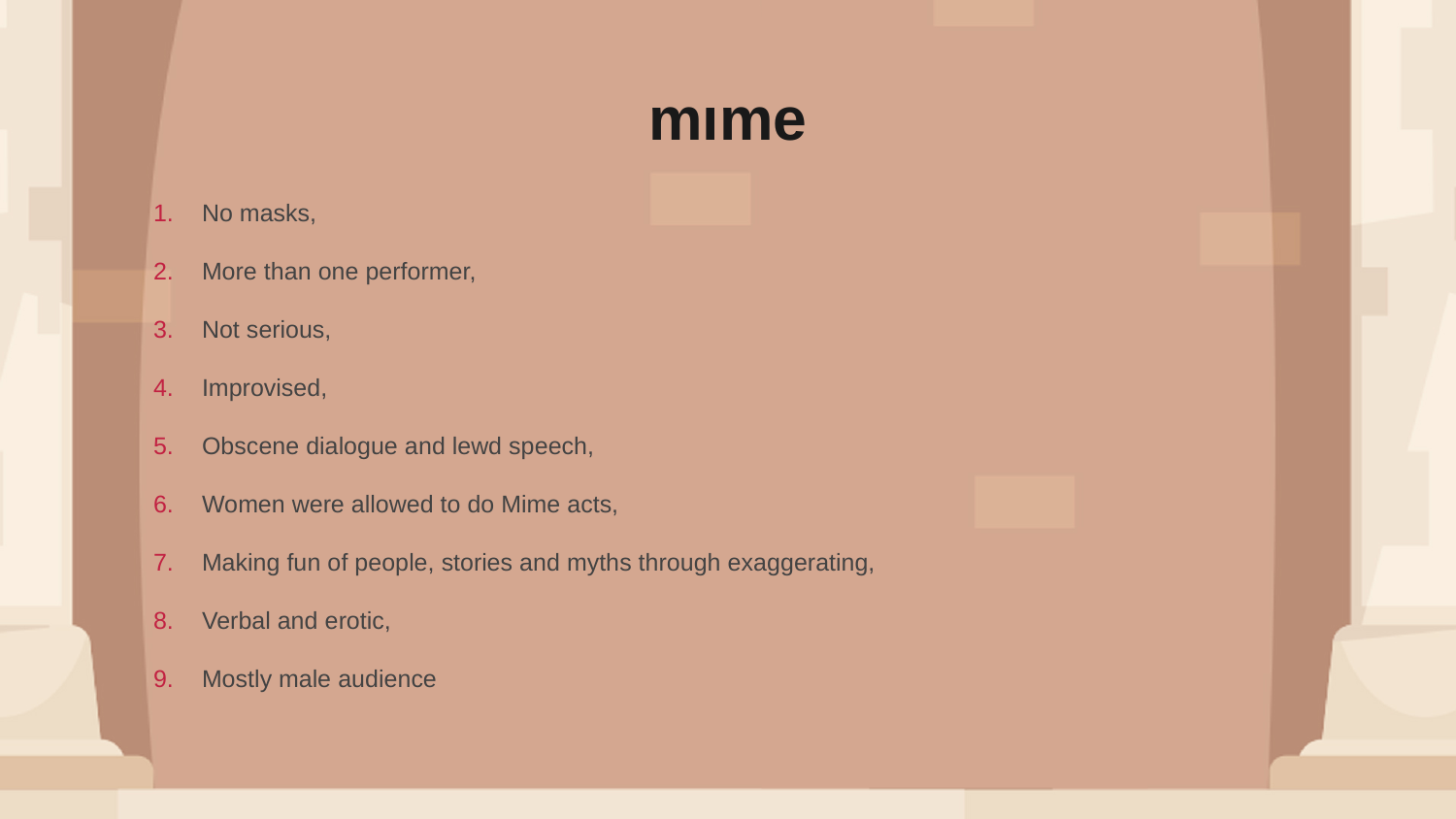

# mıme
No masks,

More than one performer,

Not serious,

Improvised,

Obscene dialogue and lewd speech,

Women were allowed to do Mime acts,

Making fun of people, stories and myths through exaggerating,

Verbal and erotic,

Mostly male audience